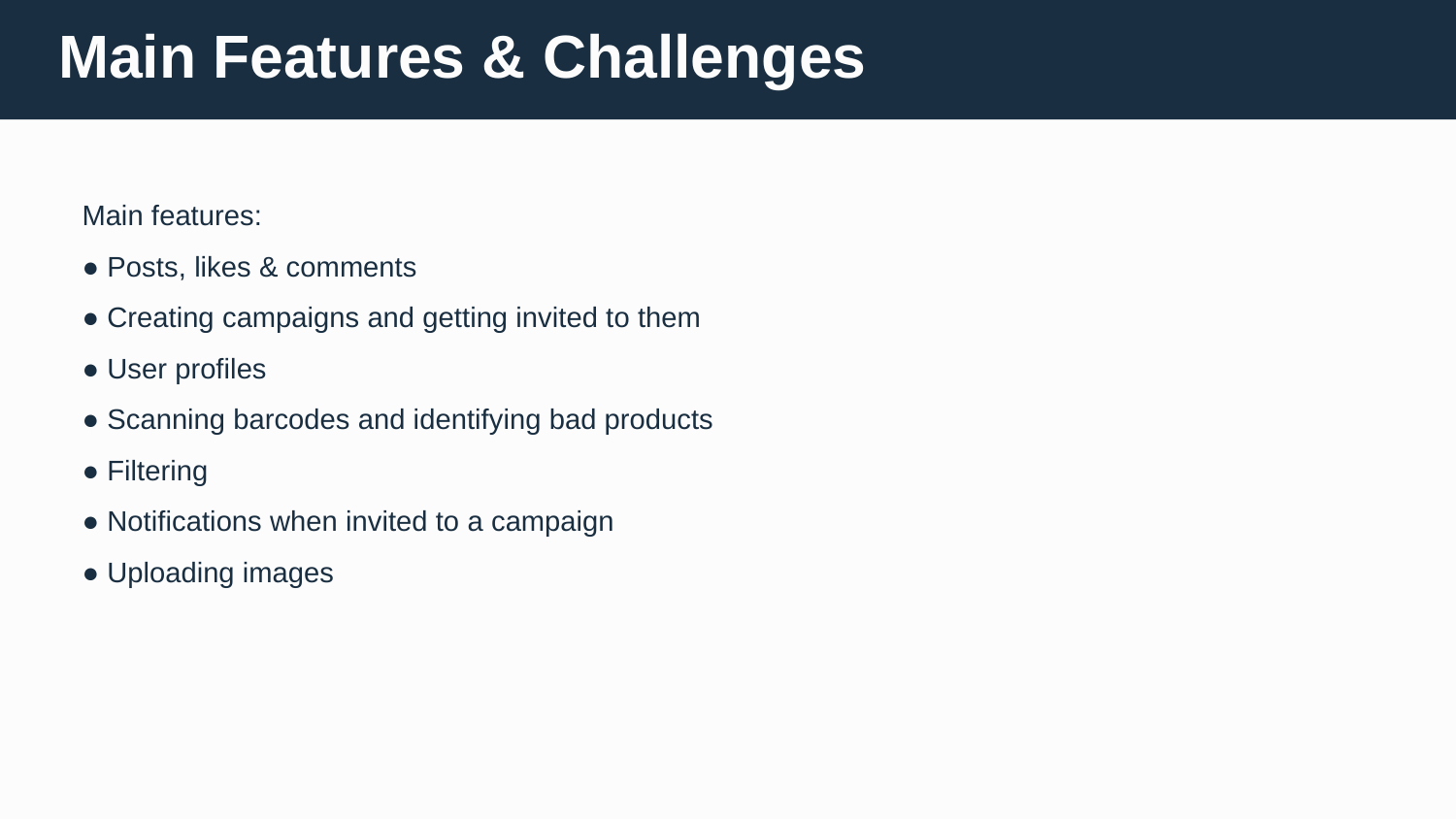

Main Features & Challenges
Main features:
● Posts, likes & comments
● Creating campaigns and getting invited to them
● User profiles
● Scanning barcodes and identifying bad products
● Filtering
● Notifications when invited to a campaign
● Uploading images